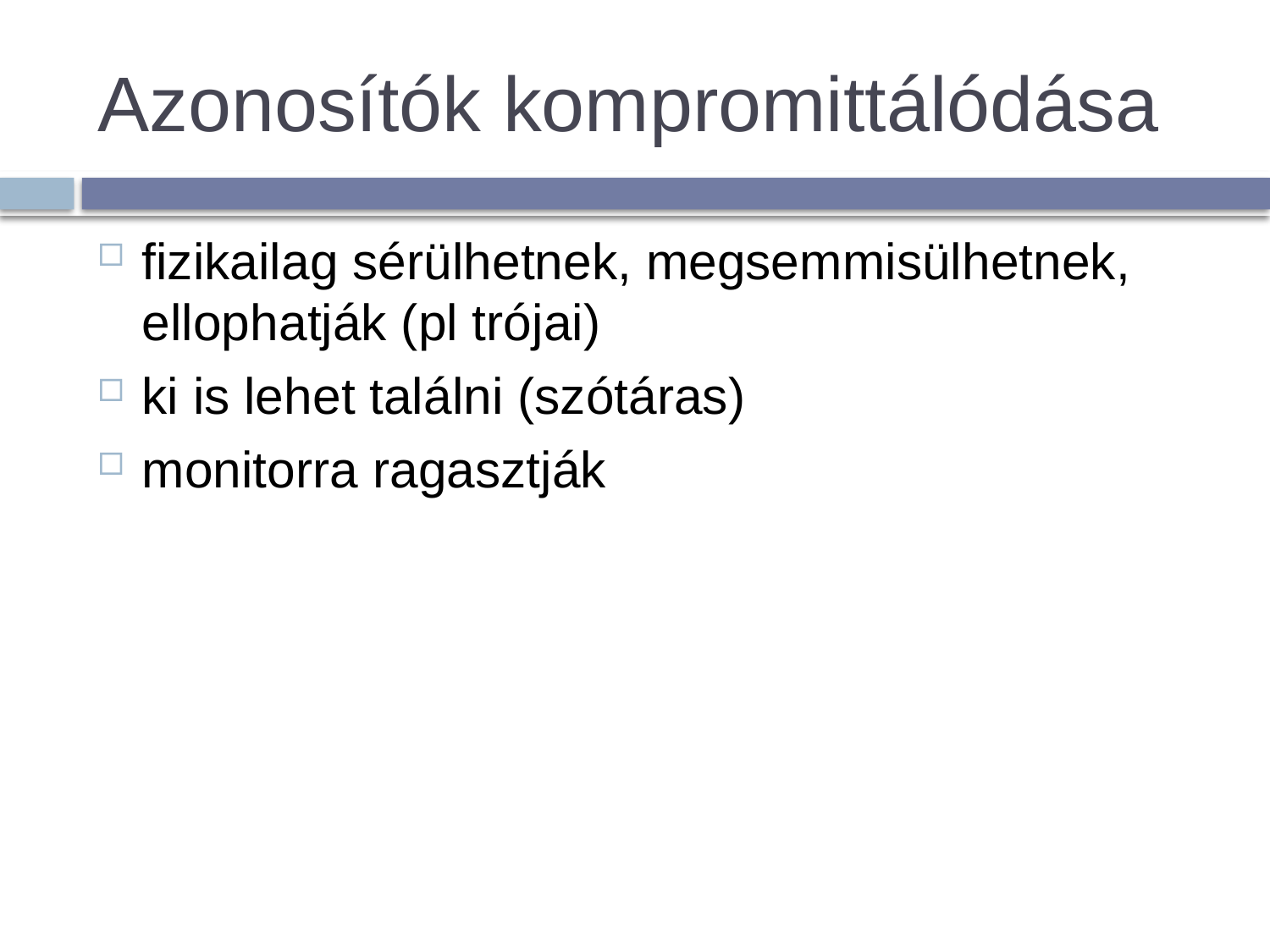

# Azonosítók kompromittálódása
fizikailag sérülhetnek, megsemmisülhetnek, ellophatják (pl trójai)
ki is lehet találni (szótáras)
monitorra ragasztják